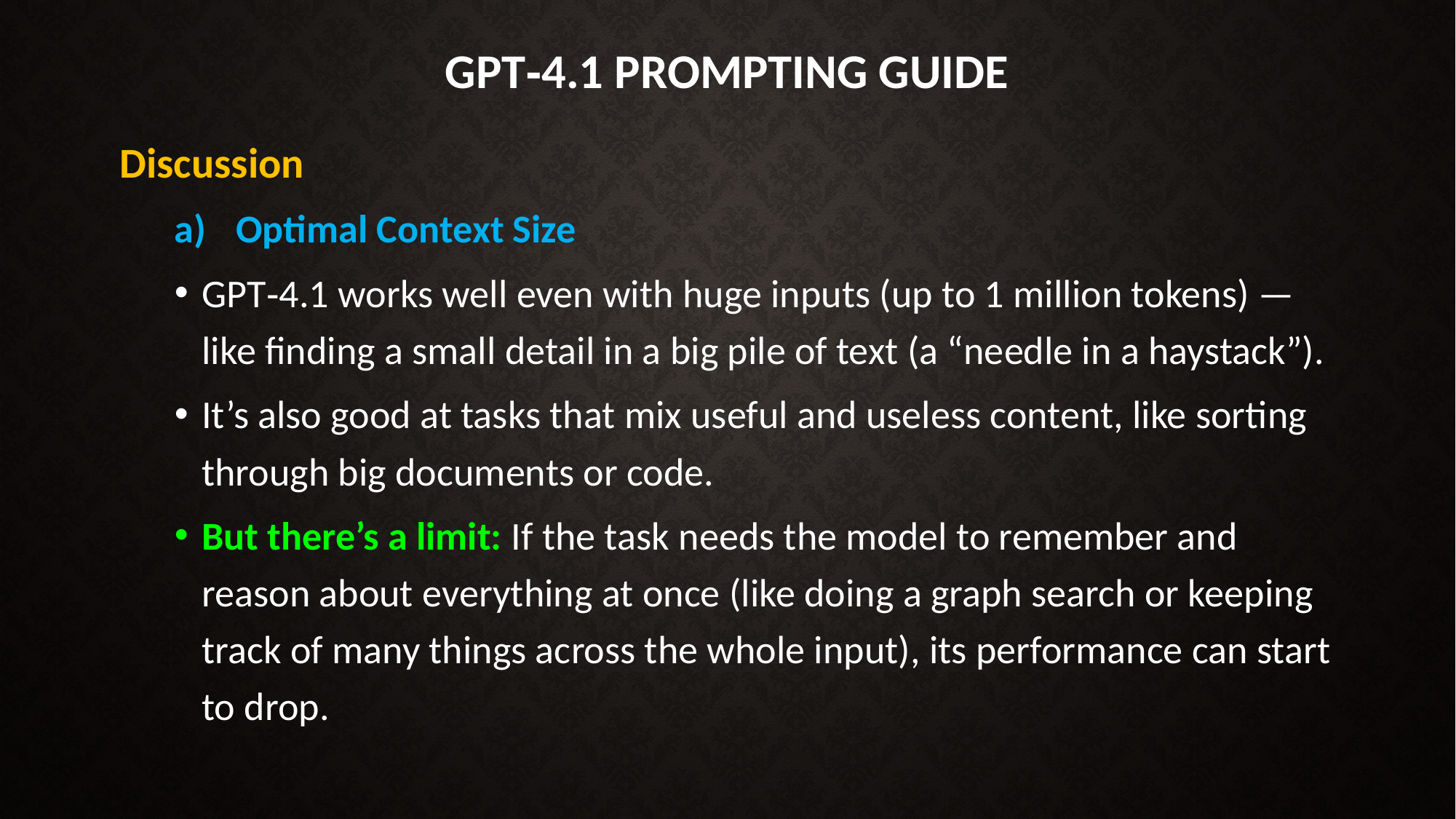

# GPT‑4.1 Prompting Guide
Discussion
Optimal Context Size
GPT‑4.1 works well even with huge inputs (up to 1 million tokens) — like finding a small detail in a big pile of text (a “needle in a haystack”).
It’s also good at tasks that mix useful and useless content, like sorting through big documents or code.
But there’s a limit: If the task needs the model to remember and reason about everything at once (like doing a graph search or keeping track of many things across the whole input), its performance can start to drop.